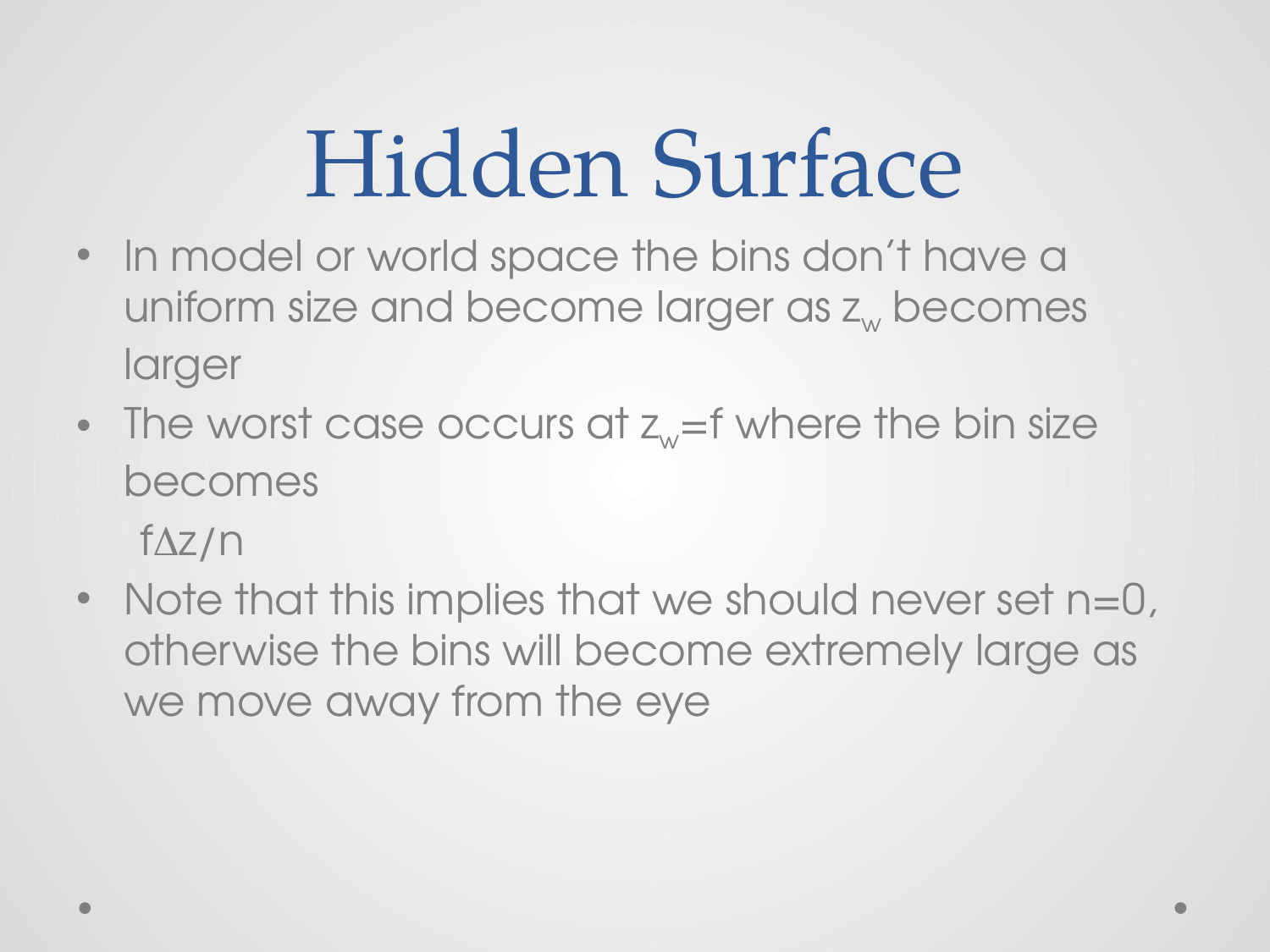

# Hidden Surface
In model or world space the bins don’t have a uniform size and become larger as zw becomes larger
The worst case occurs at zw=f where the bin size becomes
fΔz/n
Note that this implies that we should never set n=0, otherwise the bins will become extremely large as we move away from the eye